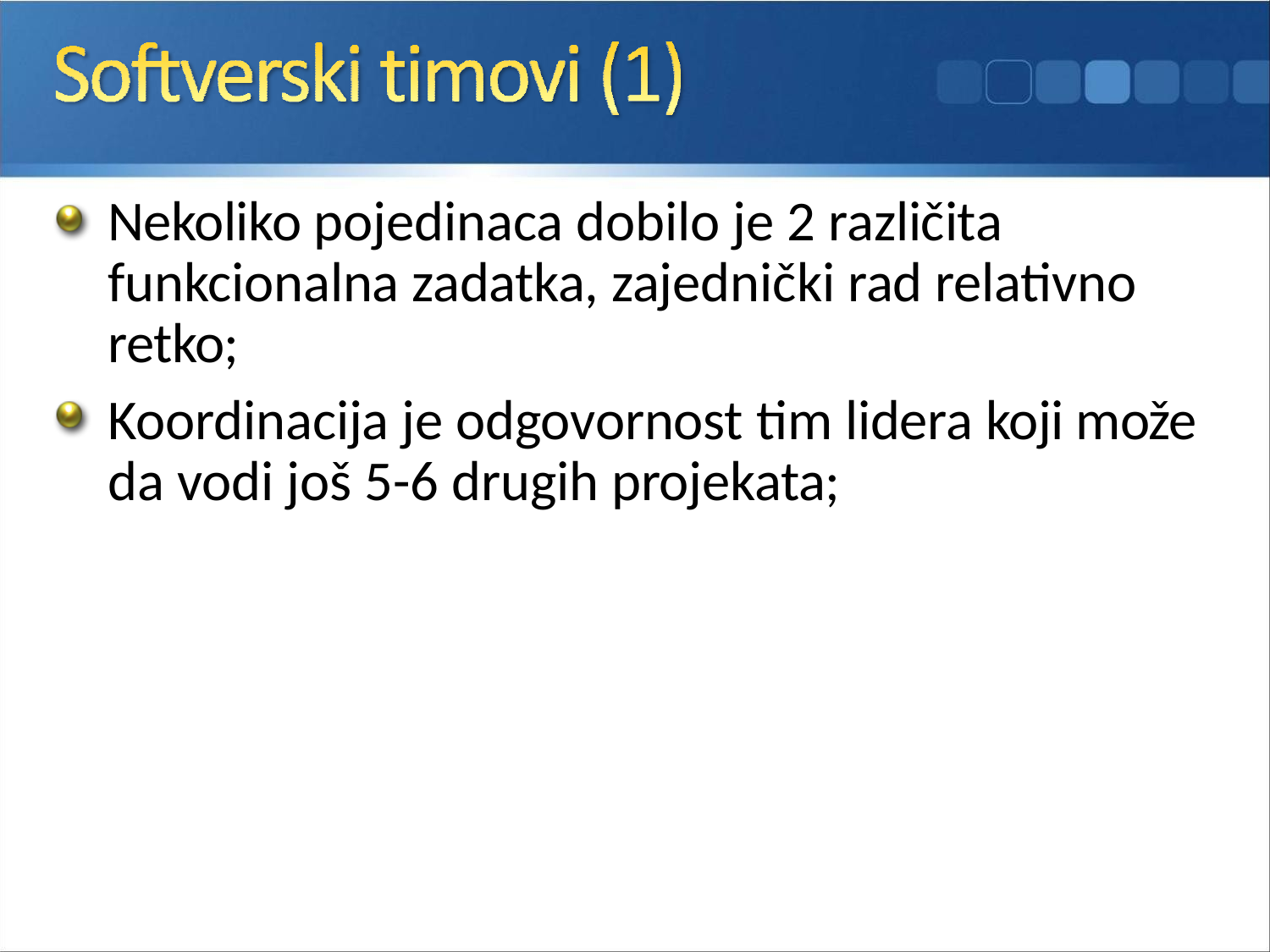

Nekoliko pojedinaca dobilo je 2 različita  funkcionalna zadatka, zajednički rad relativno  retko;

Koordinacija je odgovornost tim lidera koji može  da vodi još 5-6 drugih projekata;